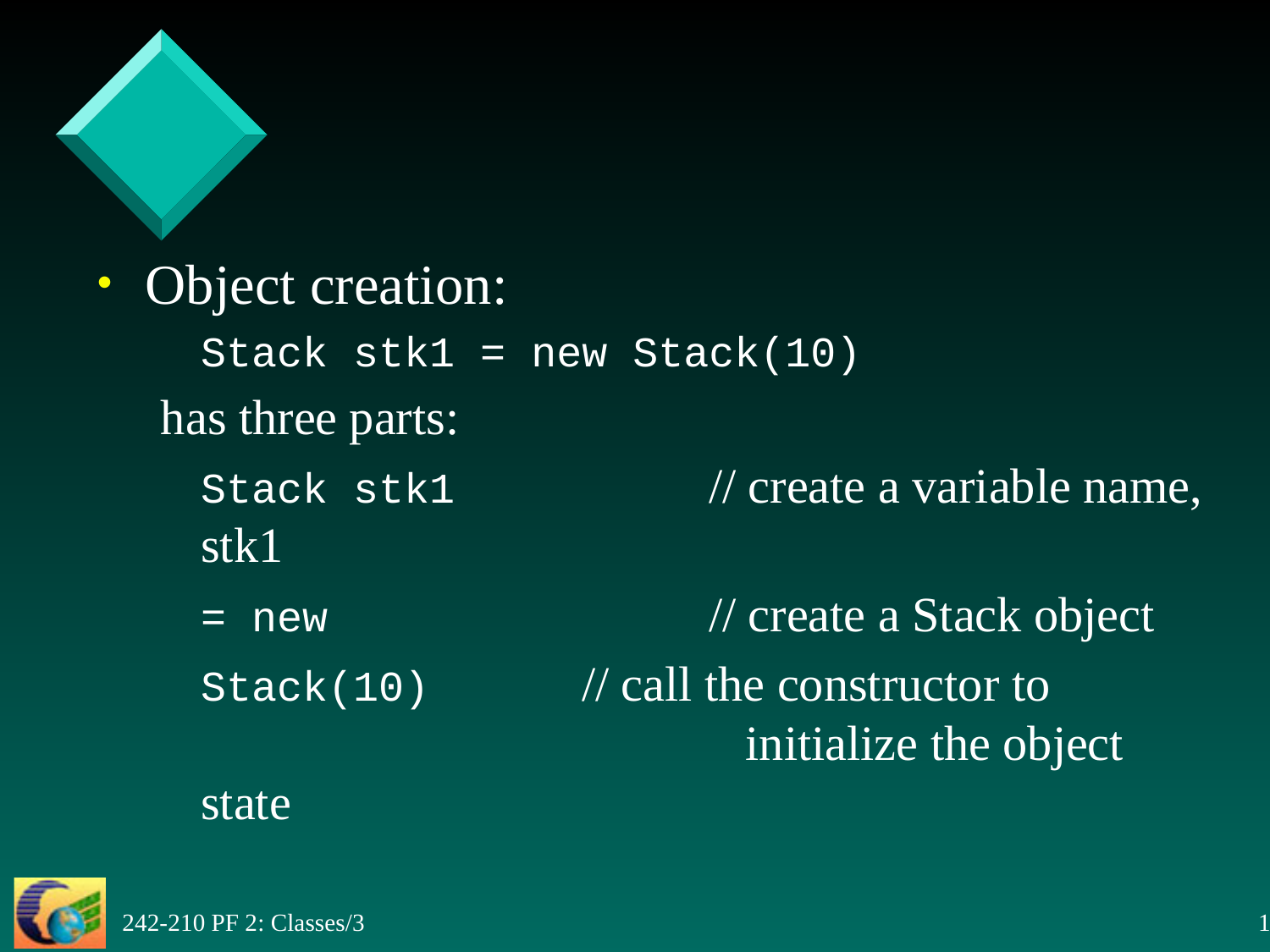

Object creation:
	Stack stk1 = new Stack(10)
has three parts:
	Stack stk1		// create a variable name, stk1
	= new 			// create a Stack object
	Stack(10)		// call the constructor to
				   initialize the object state